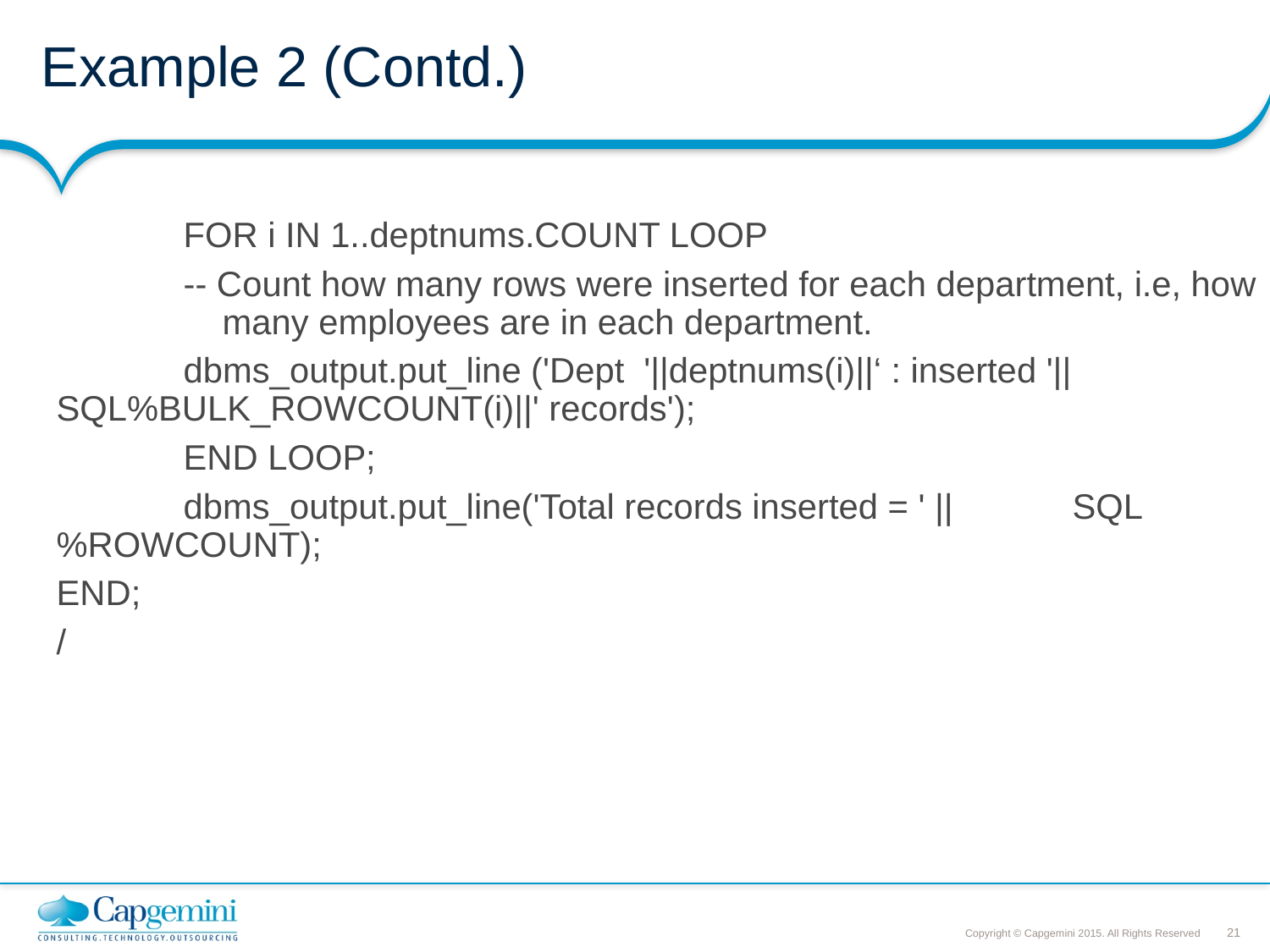

# Example 2 (Contd.)
	FOR i IN 1..deptnums.COUNT LOOP
	-- Count how many rows were inserted for each department, i.e, how 	    many employees are in each department.
	dbms_output.put_line ('Dept  '||deptnums(i)||‘ : inserted '|| 	SQL%BULK_ROWCOUNT(i)||' records');
	END LOOP;
	dbms_output.put_line('Total records inserted = ' || 	SQL%ROWCOUNT);
END;
/